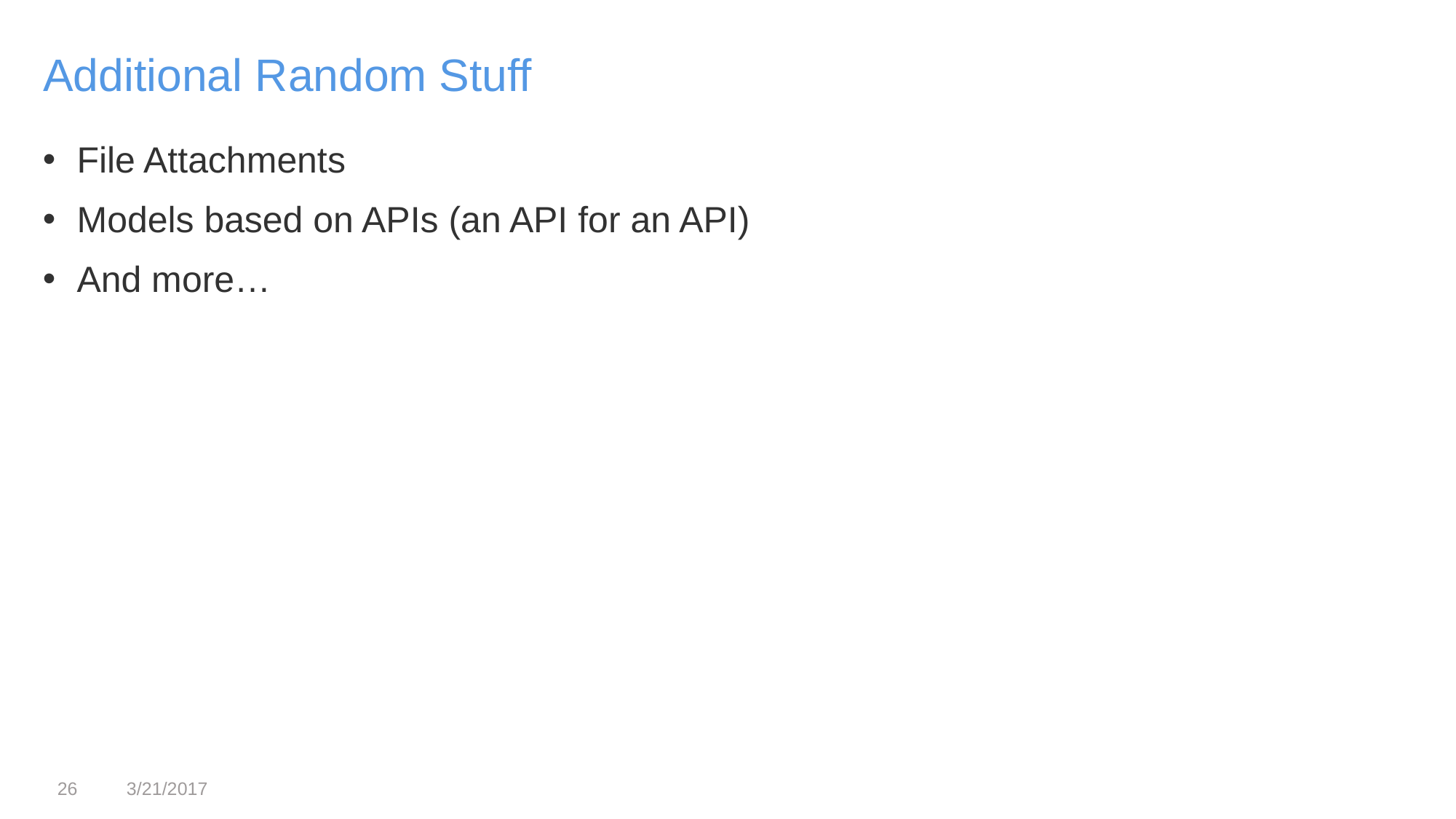

Additional Random Stuff
File Attachments
Models based on APIs (an API for an API)
And more…
26
3/21/2017